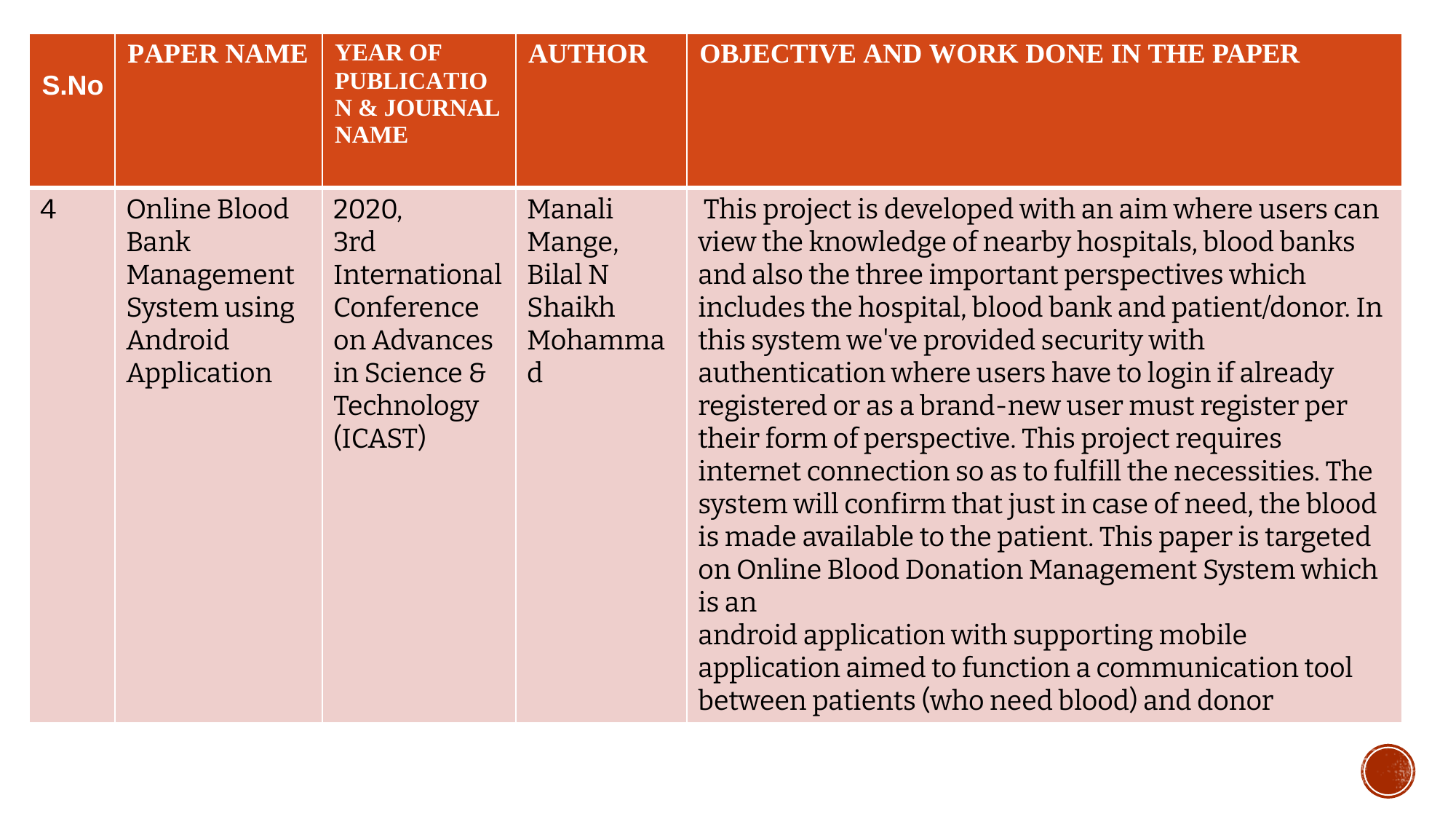

| S.No | PAPER NAME | YEAR OF PUBLICATION & JOURNAL NAME | AUTHOR | OBJECTIVE AND WORK DONE IN THE PAPER |
| --- | --- | --- | --- | --- |
| 4 | Online Blood Bank Management System using Android Application | 2020, 3rd International Conference on Advances in Science & Technology (ICAST) | Manali Mange, Bilal N Shaikh Mohammad | This project is developed with an aim where users can view the knowledge of nearby hospitals, blood banks and also the three important perspectives which includes the hospital, blood bank and patient/donor. In this system we've provided security with authentication where users have to login if already registered or as a brand-new user must register per their form of perspective. This project requires internet connection so as to fulfill the necessities. The system will confirm that just in case of need, the blood is made available to the patient. This paper is targeted on Online Blood Donation Management System which is an android application with supporting mobile application aimed to function a communication tool between patients (who need blood) and donor |